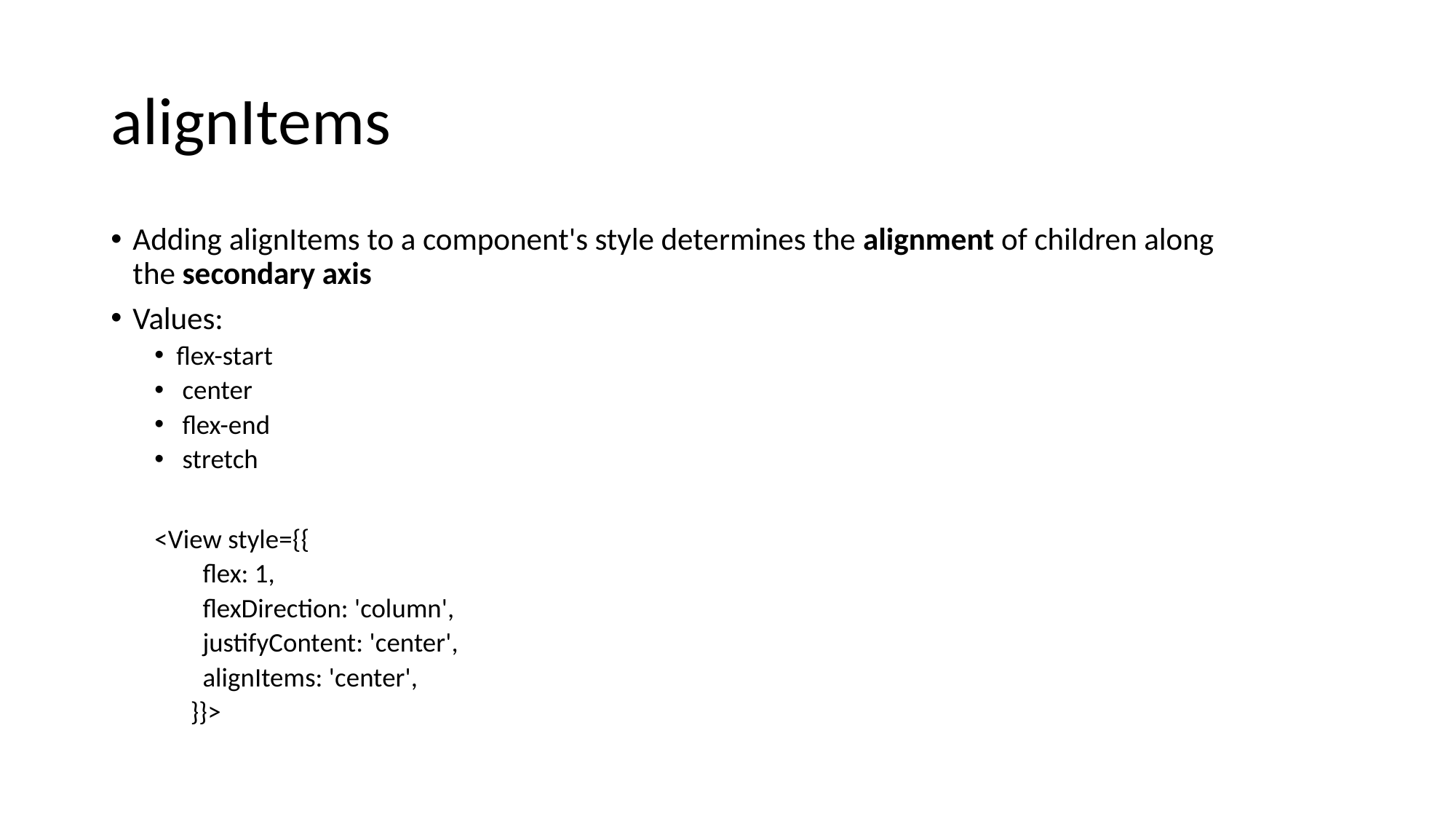

# alignItems
Adding alignItems to a component's style determines the alignment of children along the secondary axis
Values:
flex-start
 center
 flex-end
 stretch

<View style={{
        flex: 1,
        flexDirection: 'column',
        justifyContent: 'center',
        alignItems: 'center',
      }}>